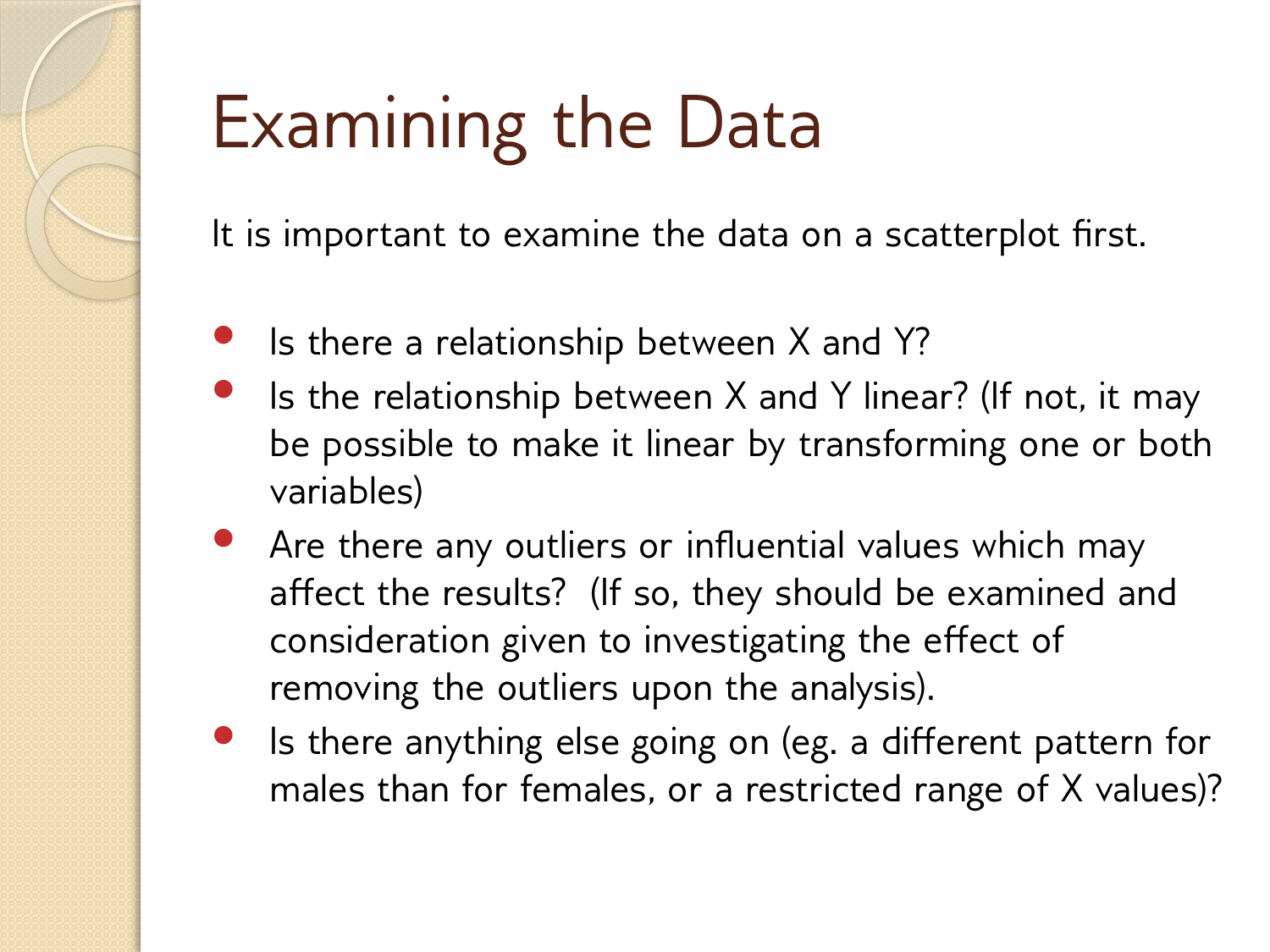

# Examining the Data
It is important to examine the data on a scatterplot first.

Is there a relationship between X and Y?
Is the relationship between X and Y linear? (If not, it may be possible to make it linear by transforming one or both variables)
Are there any outliers or influential values which may affect the results?  (If so, they should be examined and consideration given to investigating the effect of removing the outliers upon the analysis).
Is there anything else going on (eg. a different pattern for males than for females, or a restricted range of X values)?